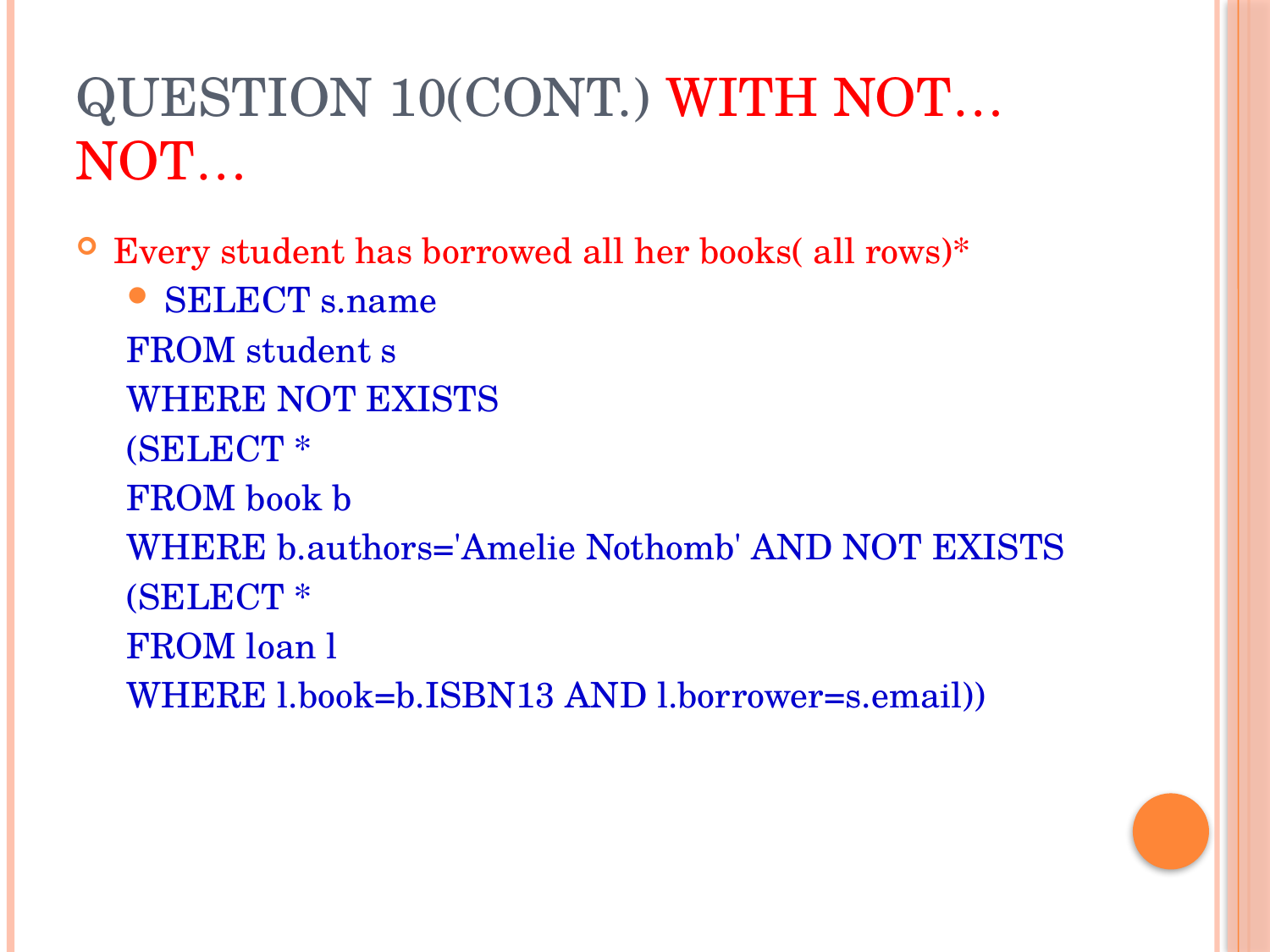

# Question 10(Cont.) with NOT…NOT…
Every student has borrowed all her books( all rows)*
SELECT s.name
FROM student s
WHERE NOT EXISTS
(SELECT *
FROM book b
WHERE b.authors='Amelie Nothomb' AND NOT EXISTS
(SELECT *
FROM loan l
WHERE l.book=b.ISBN13 AND l.borrower=s.email))